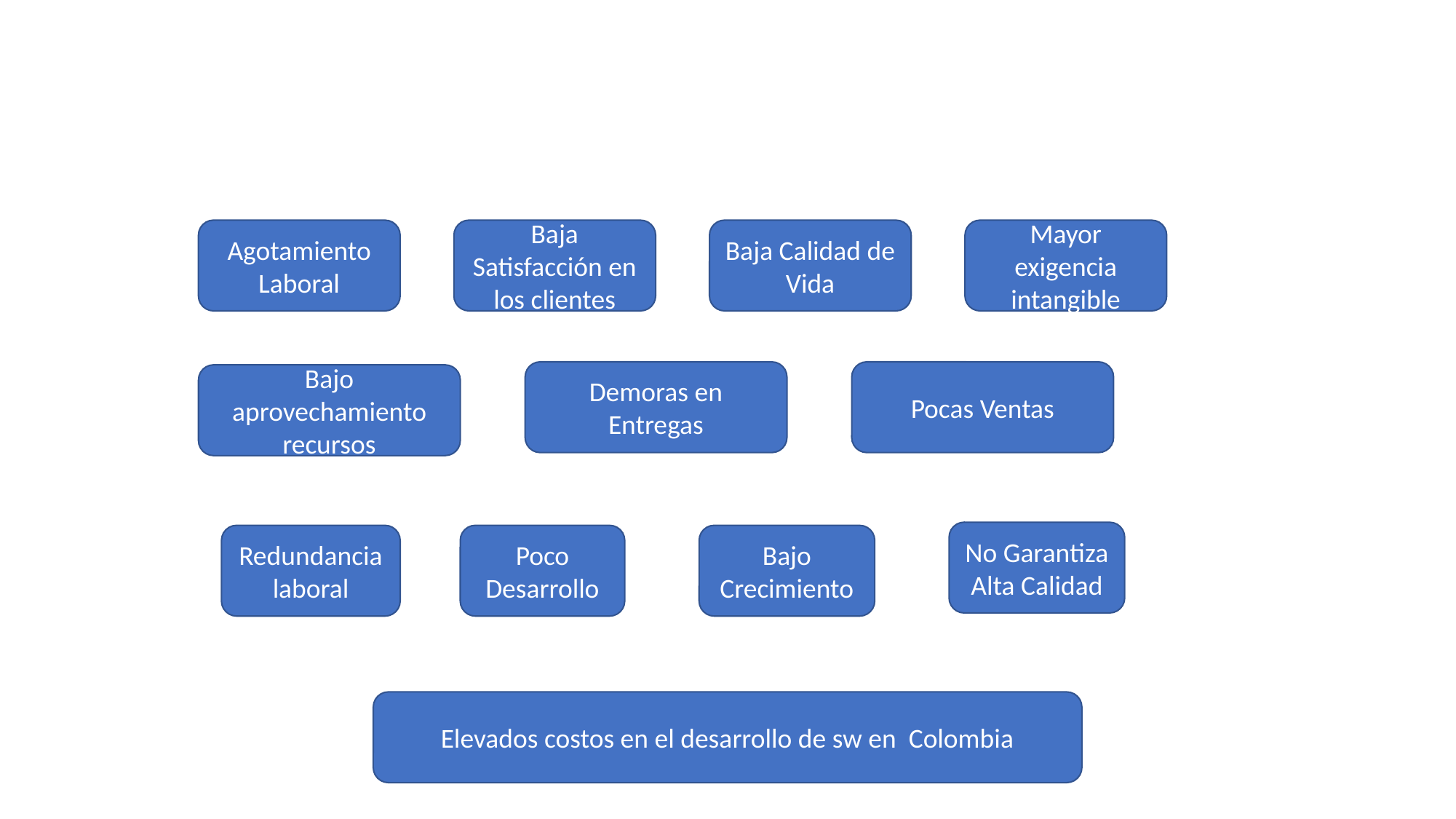

Agotamiento Laboral
Baja Satisfacción en los clientes
Baja Calidad de Vida
Mayor exigencia intangible
Demoras en Entregas
Pocas Ventas
Bajo aprovechamiento recursos
No Garantiza Alta Calidad
Redundancia laboral
Poco Desarrollo
Bajo Crecimiento
Elevados costos en el desarrollo de sw en  Colombia